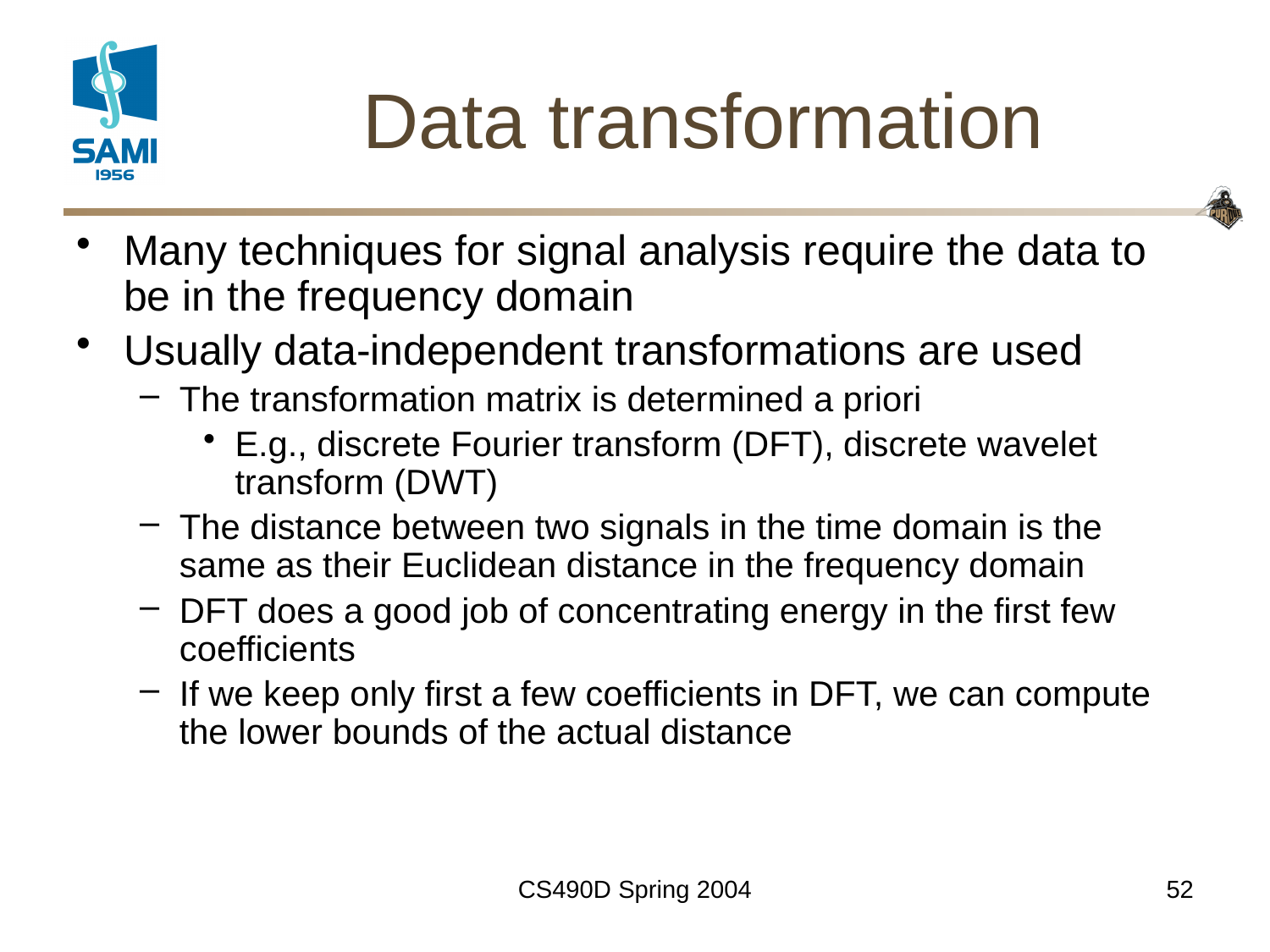

# Data transformation
Many techniques for signal analysis require the data to be in the frequency domain
Usually data-independent transformations are used
The transformation matrix is determined a priori
E.g., discrete Fourier transform (DFT), discrete wavelet transform (DWT)
The distance between two signals in the time domain is the same as their Euclidean distance in the frequency domain
DFT does a good job of concentrating energy in the first few coefficients
If we keep only first a few coefficients in DFT, we can compute the lower bounds of the actual distance
CS490D Spring 2004
52